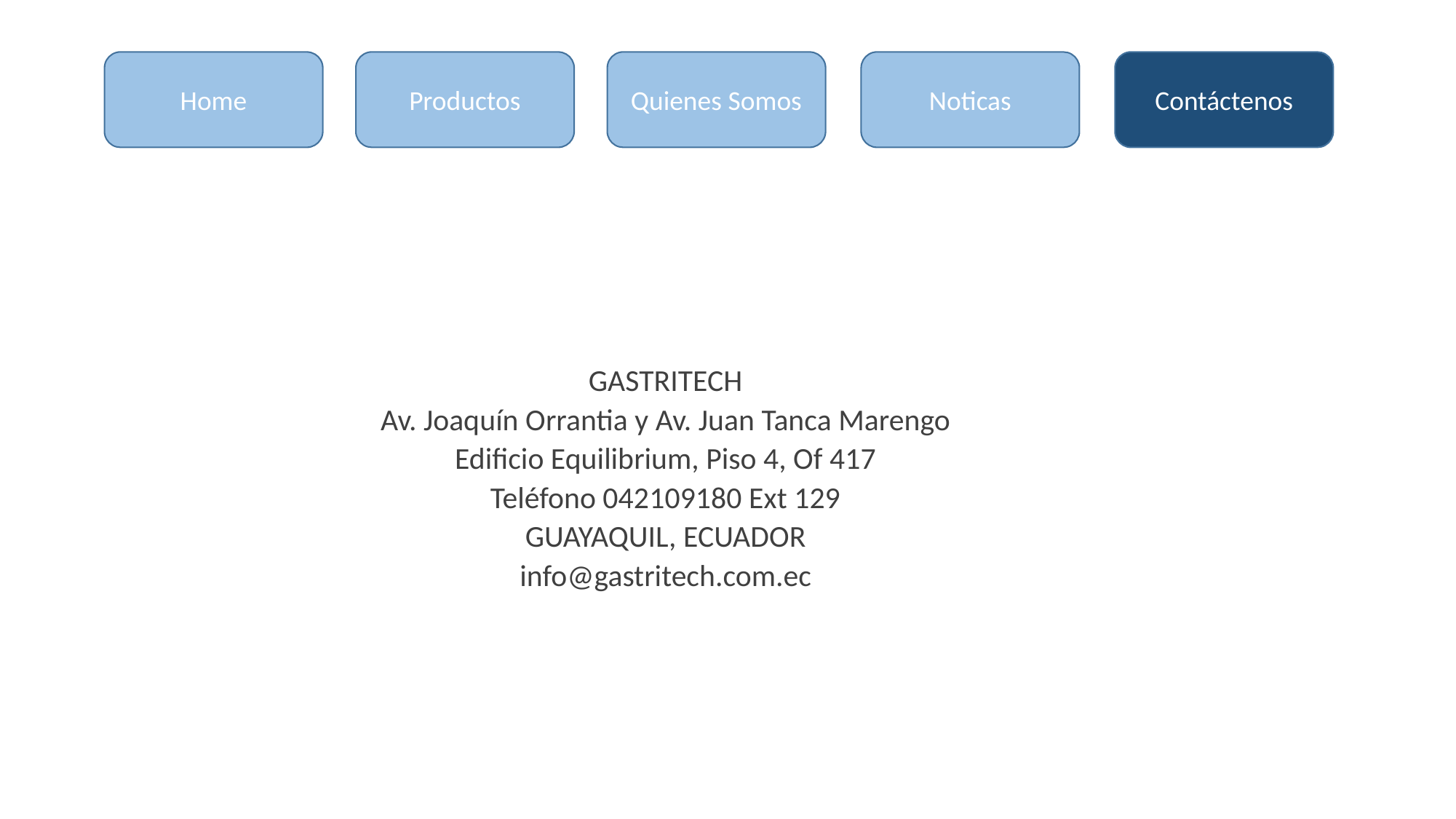

Home
Quienes Somos
Noticas
Contáctenos
Productos
GASTRITECH
Av. Joaquín Orrantia y Av. Juan Tanca Marengo
Edificio Equilibrium, Piso 4, Of 417
Teléfono 042109180 Ext 129
GUAYAQUIL, ECUADOR
info@gastritech.com.ec